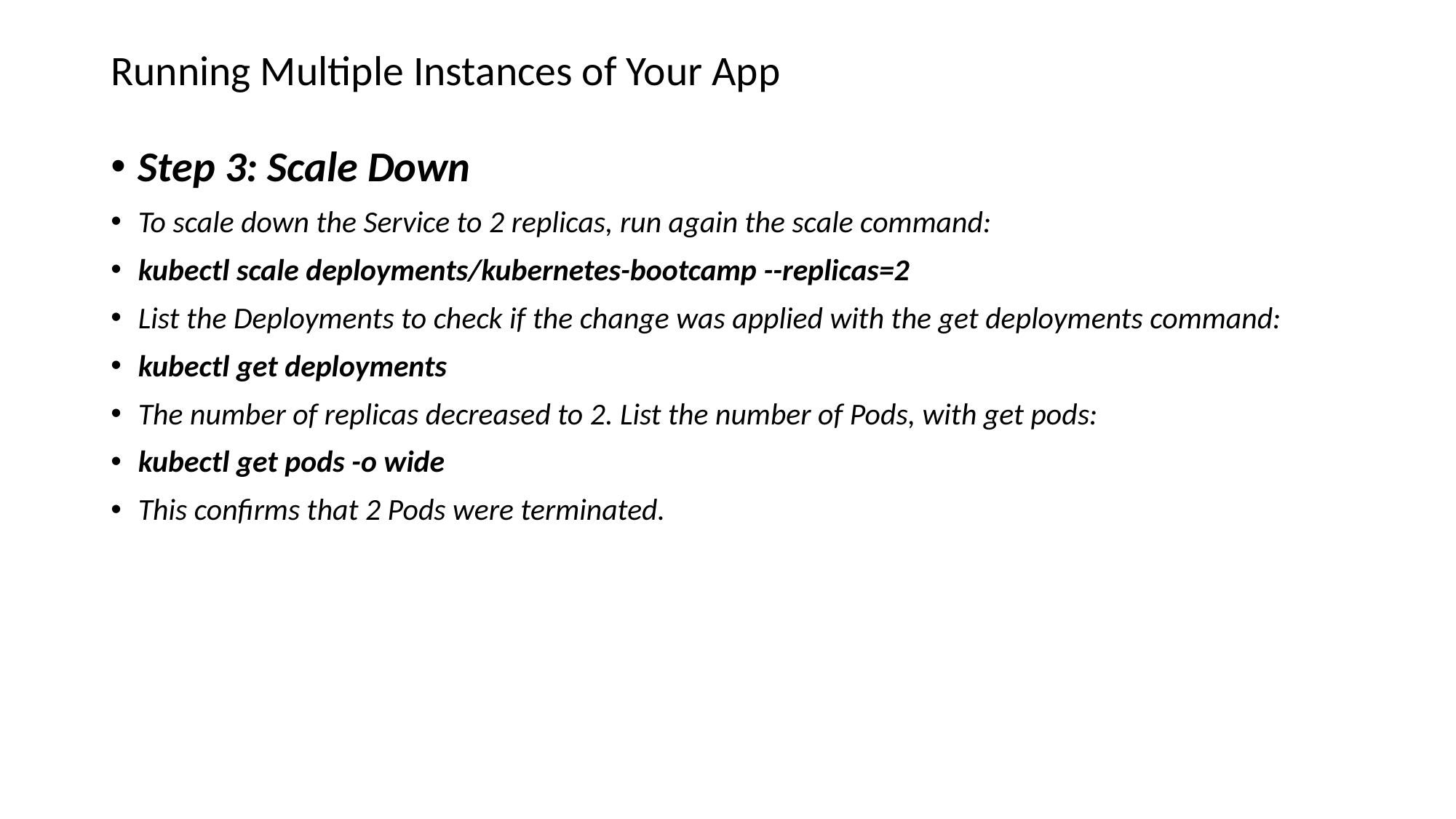

# Running Multiple Instances of Your App
Step 3: Scale Down
To scale down the Service to 2 replicas, run again the scale command:
kubectl scale deployments/kubernetes-bootcamp --replicas=2
List the Deployments to check if the change was applied with the get deployments command:
kubectl get deployments
The number of replicas decreased to 2. List the number of Pods, with get pods:
kubectl get pods -o wide
This confirms that 2 Pods were terminated.